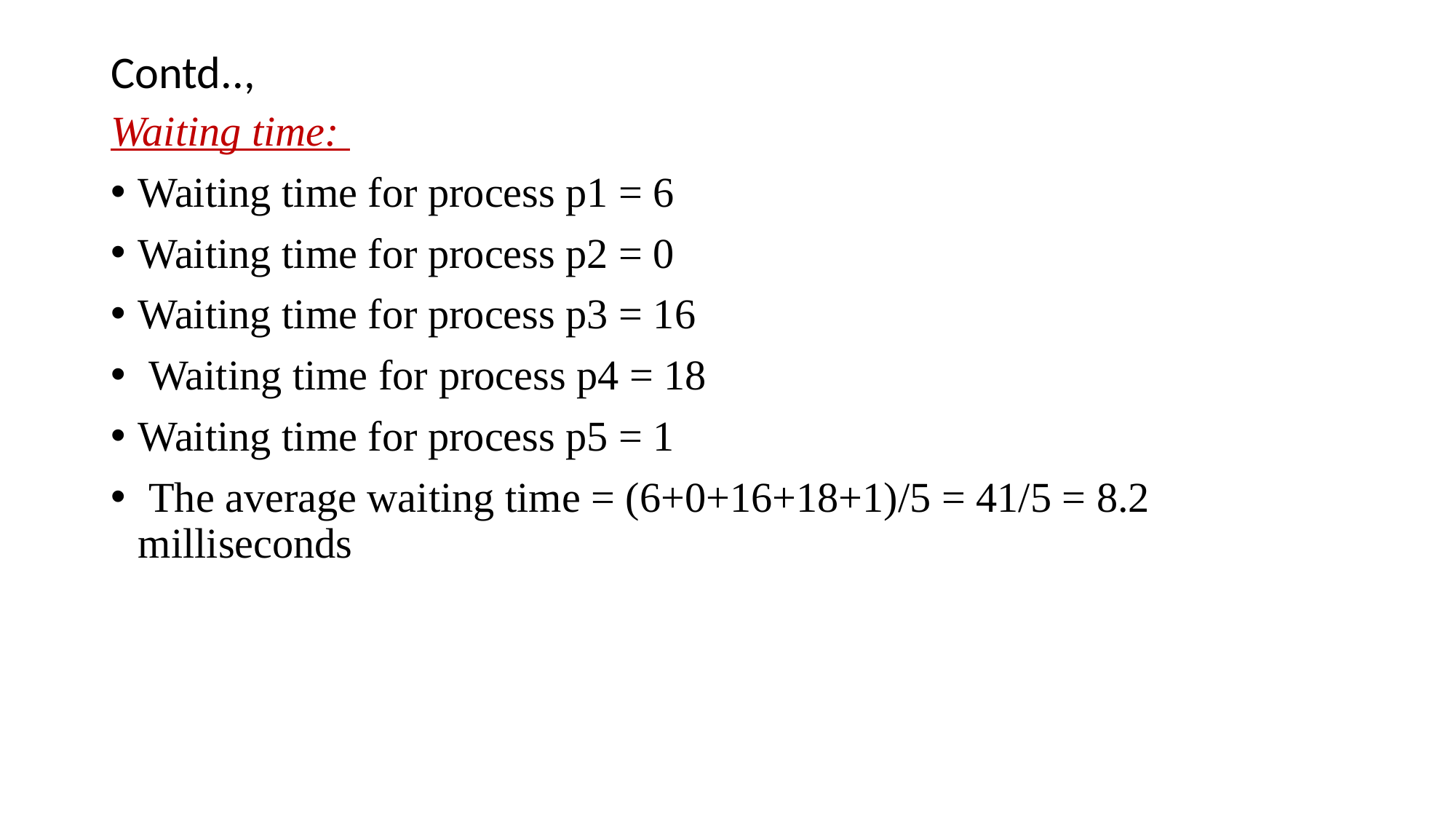

# Contd..,
Waiting time:
Waiting time for process p1 = 6
Waiting time for process p2 = 0
Waiting time for process p3 = 16
 Waiting time for process p4 = 18
Waiting time for process p5 = 1
 The average waiting time = (6+0+16+18+1)/5 = 41/5 = 8.2 milliseconds